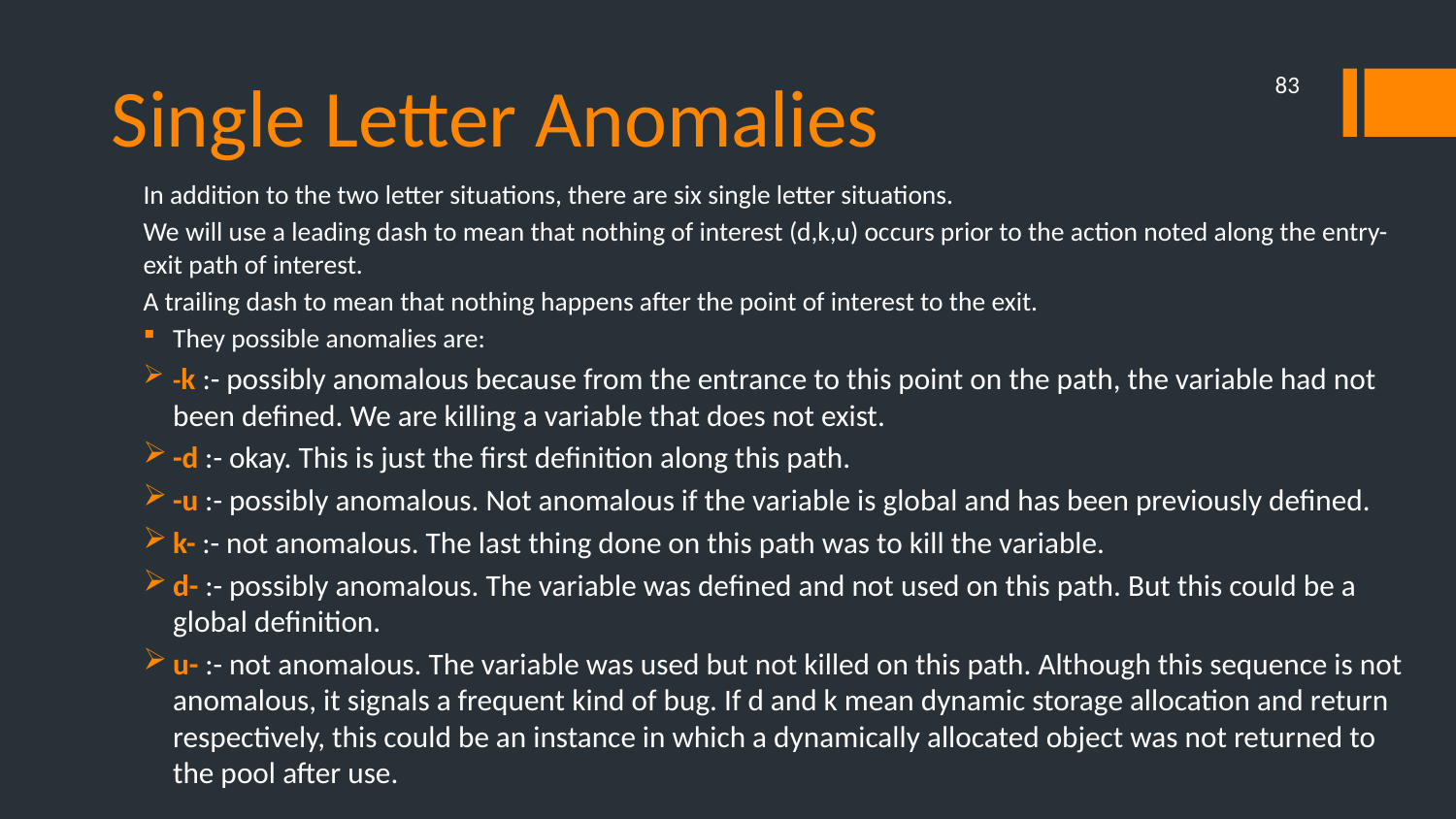

# Single Letter Anomalies
83
In addition to the two letter situations, there are six single letter situations.
We will use a leading dash to mean that nothing of interest (d,k,u) occurs prior to the action noted along the entry-exit path of interest.
A trailing dash to mean that nothing happens after the point of interest to the exit.
They possible anomalies are:
-k :- possibly anomalous because from the entrance to this point on the path, the variable had not been defined. We are killing a variable that does not exist.
-d :- okay. This is just the first definition along this path.
-u :- possibly anomalous. Not anomalous if the variable is global and has been previously defined.
k- :- not anomalous. The last thing done on this path was to kill the variable.
d- :- possibly anomalous. The variable was defined and not used on this path. But this could be a global definition.
u- :- not anomalous. The variable was used but not killed on this path. Although this sequence is not anomalous, it signals a frequent kind of bug. If d and k mean dynamic storage allocation and return respectively, this could be an instance in which a dynamically allocated object was not returned to the pool after use.